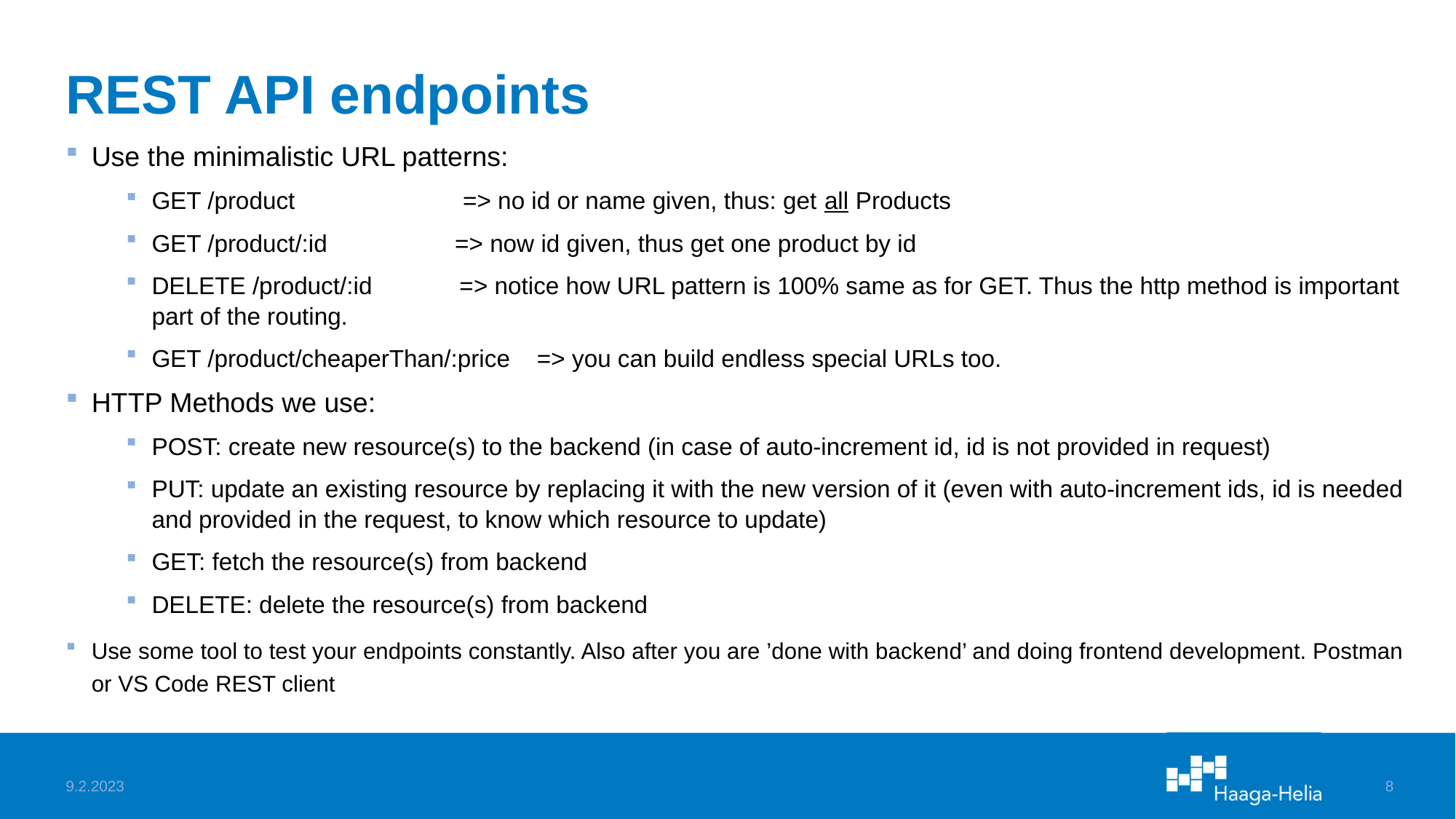

# REST API endpoints
Use the minimalistic URL patterns:
GET /product                         => no id or name given, thus: get all Products
GET /product/:id                   => now id given, thus get one product by id
DELETE /product/:id             => notice how URL pattern is 100% same as for GET. Thus the http method is important part of the routing.
GET /product/cheaperThan/:price    => you can build endless special URLs too.
HTTP Methods we use:
POST: create new resource(s) to the backend (in case of auto-increment id, id is not provided in request)
PUT: update an existing resource by replacing it with the new version of it (even with auto-increment ids, id is needed and provided in the request, to know which resource to update)
GET: fetch the resource(s) from backend
DELETE: delete the resource(s) from backend
Use some tool to test your endpoints constantly. Also after you are ’done with backend’ and doing frontend development. Postman or VS Code REST client
9.2.2023

8